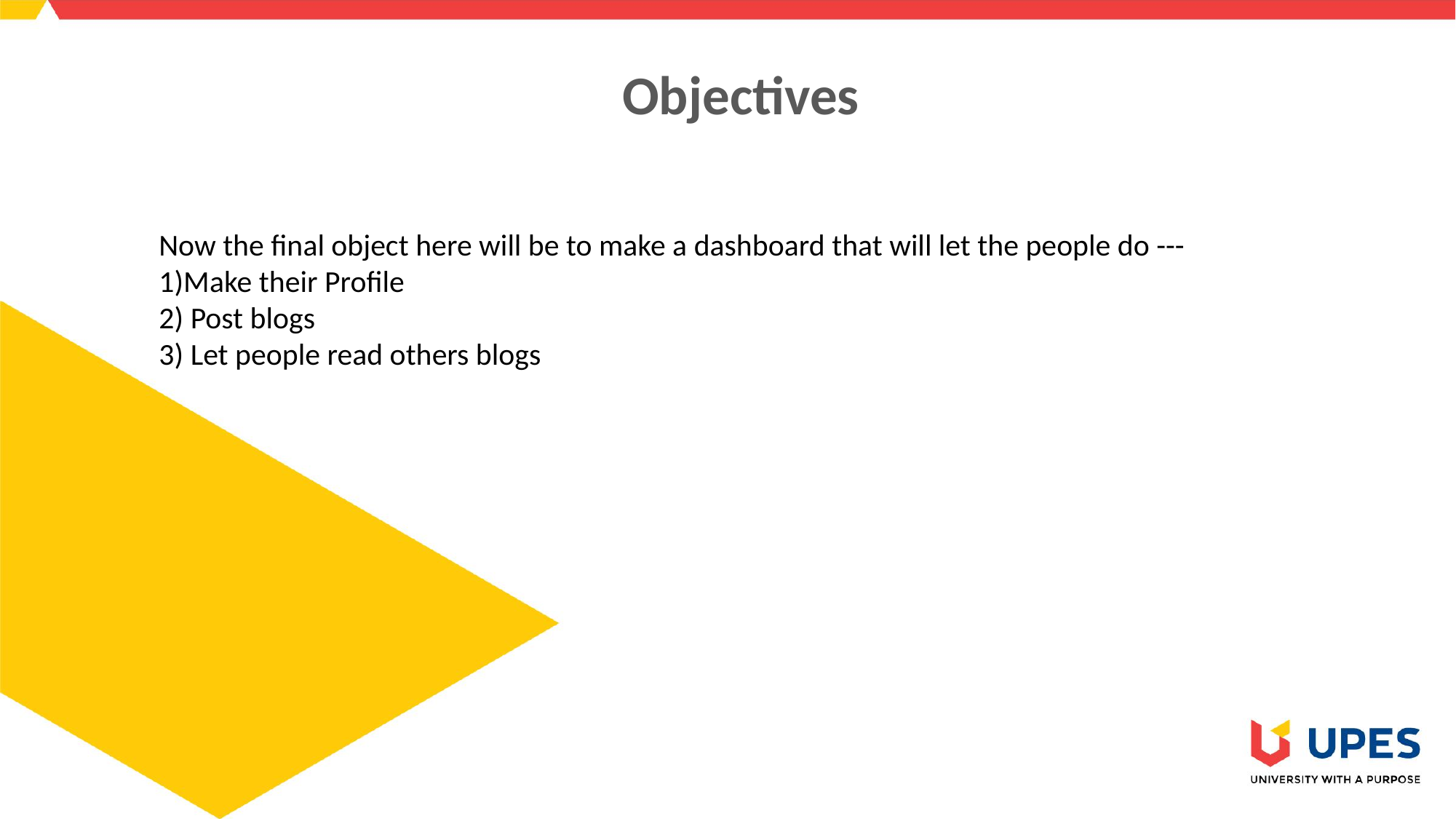

# Objectives
Now the final object here will be to make a dashboard that will let the people do ---
1)Make their Profile
2) Post blogs
3) Let people read others blogs